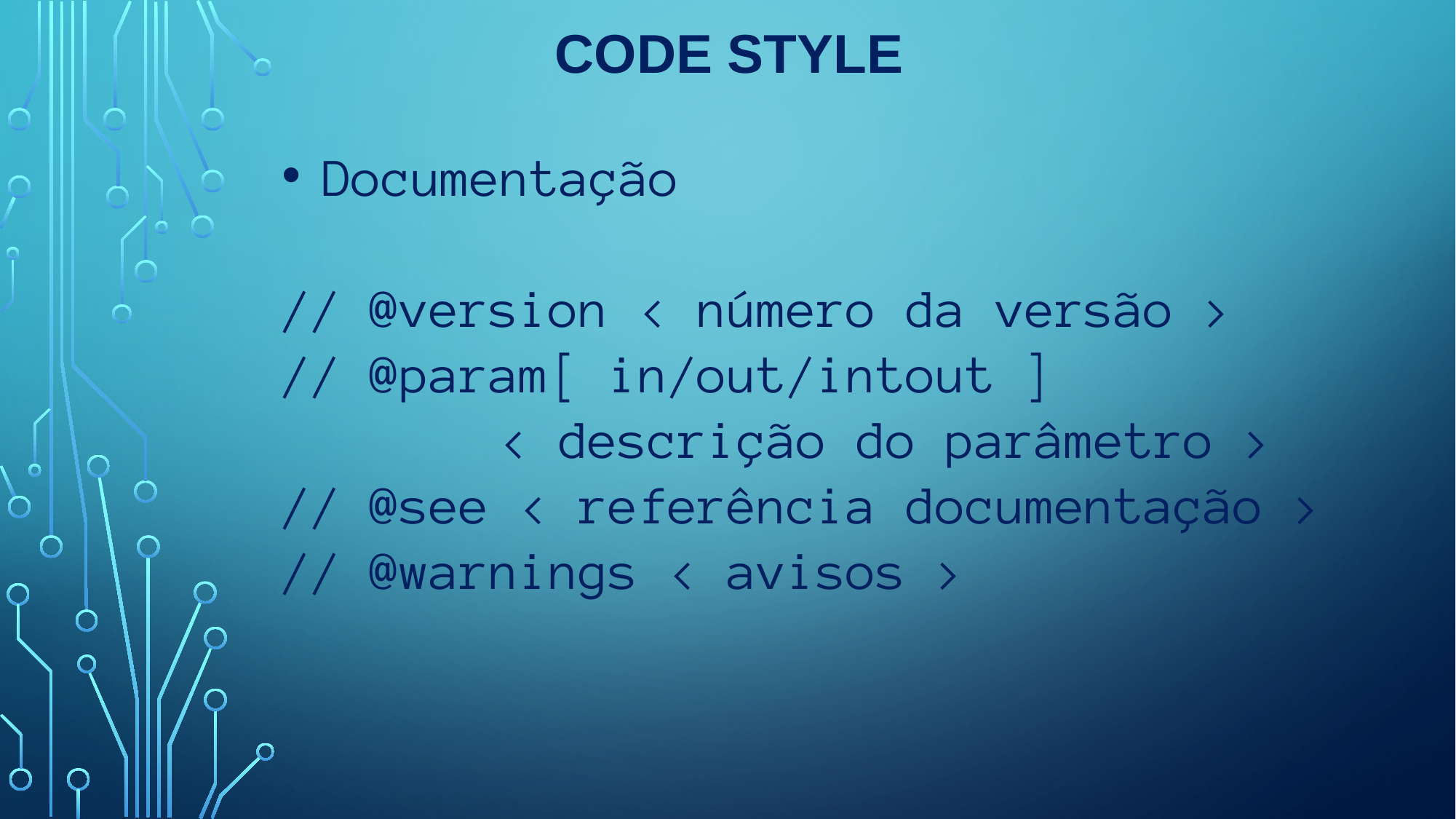

# Code Style
Documentação

// @version < número da versão >
// @param[ in/out/intout ]
		< descrição do parâmetro >
// @see < referência documentação >
// @warnings < avisos >